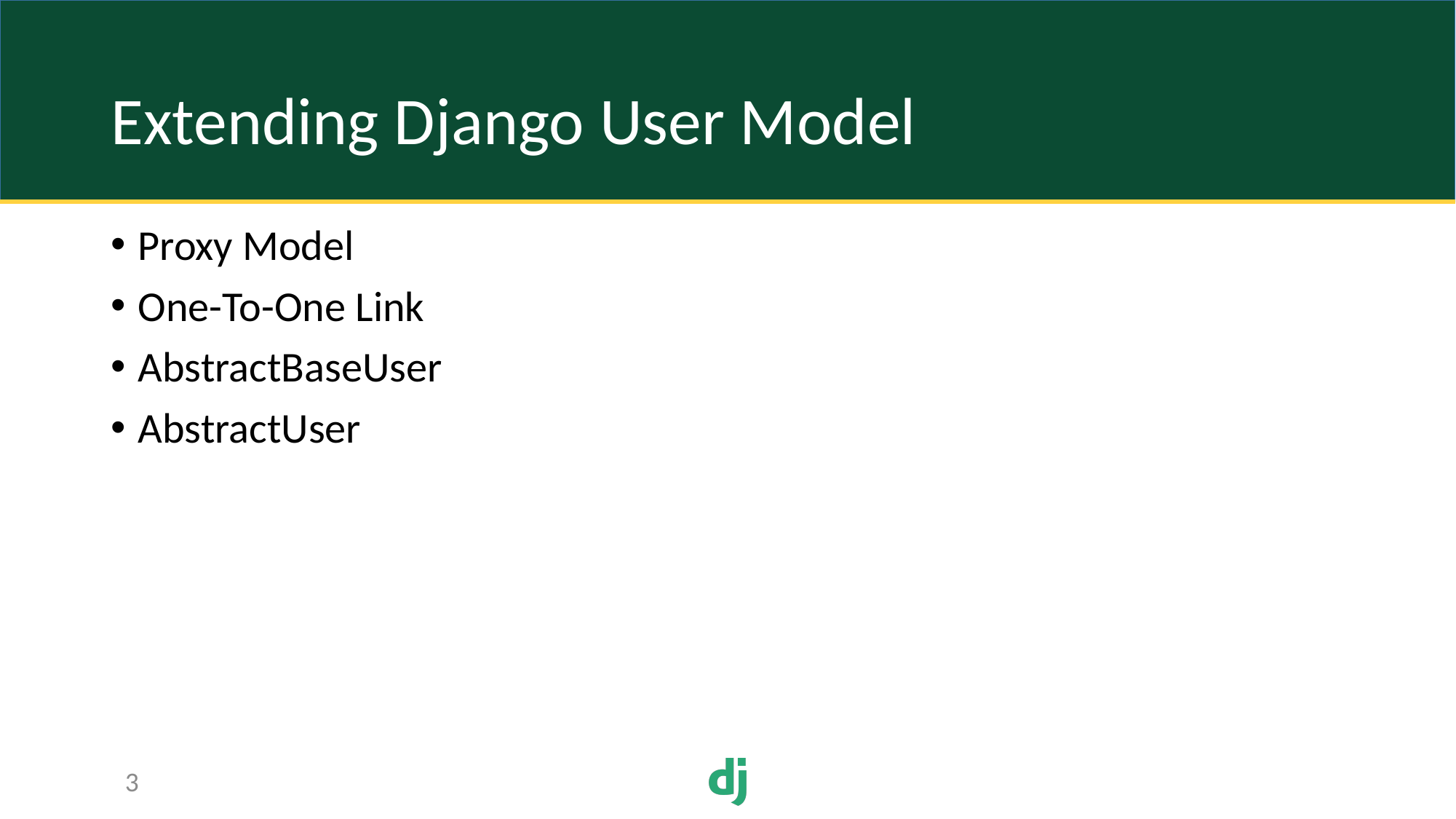

# Extending Django User Model
Proxy Model
One-To-One Link
AbstractBaseUser
AbstractUser

3